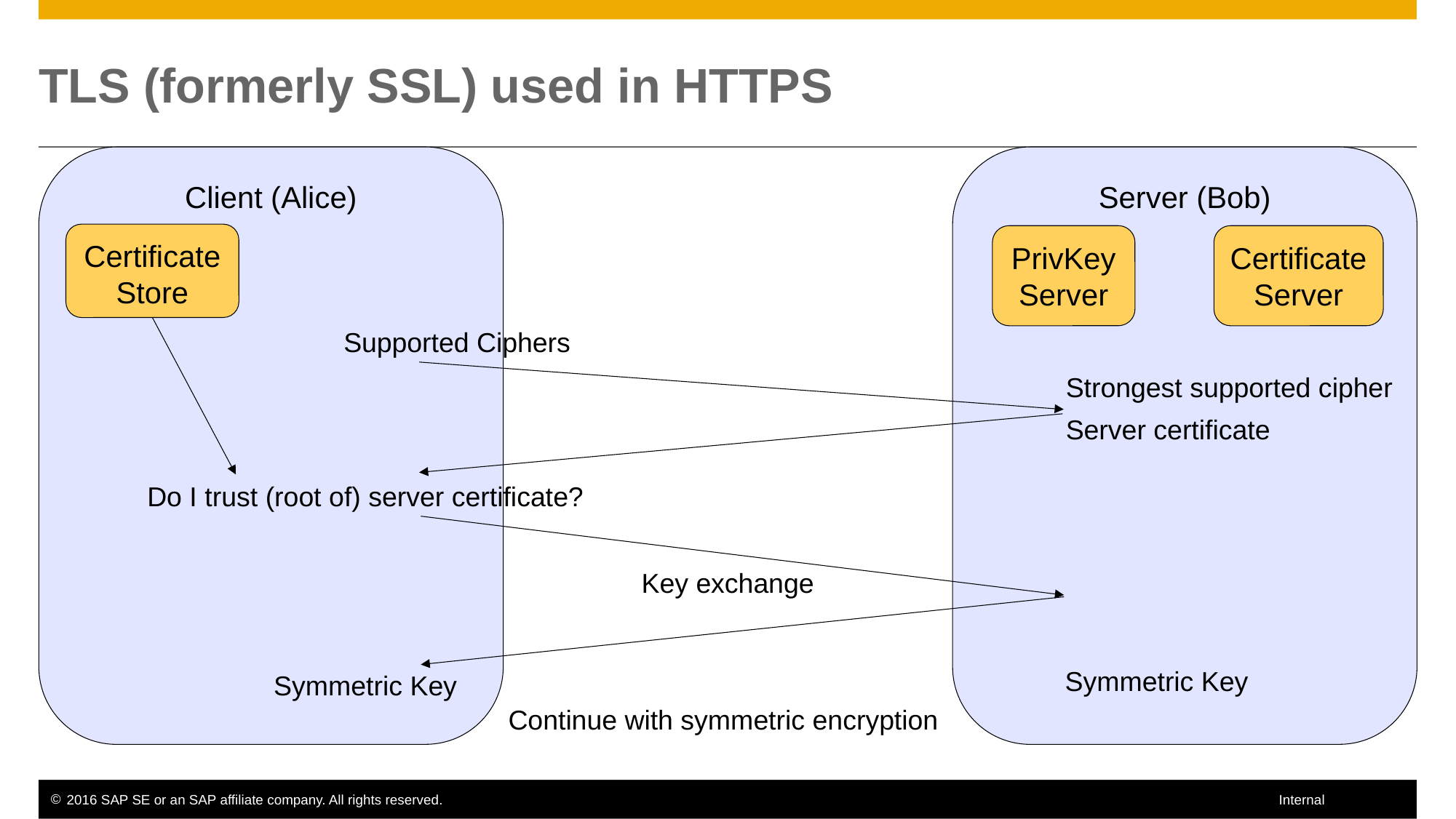

# TLS (formerly SSL) used in HTTPS
Client (Alice)
Server (Bob)
Certificate Store
PrivKey Server
Certificate Server
Supported Ciphers
Strongest supported cipher
Server certificate
Do I trust (root of) server certificate?
Key exchange
Symmetric Key
Symmetric Key
Continue with symmetric encryption